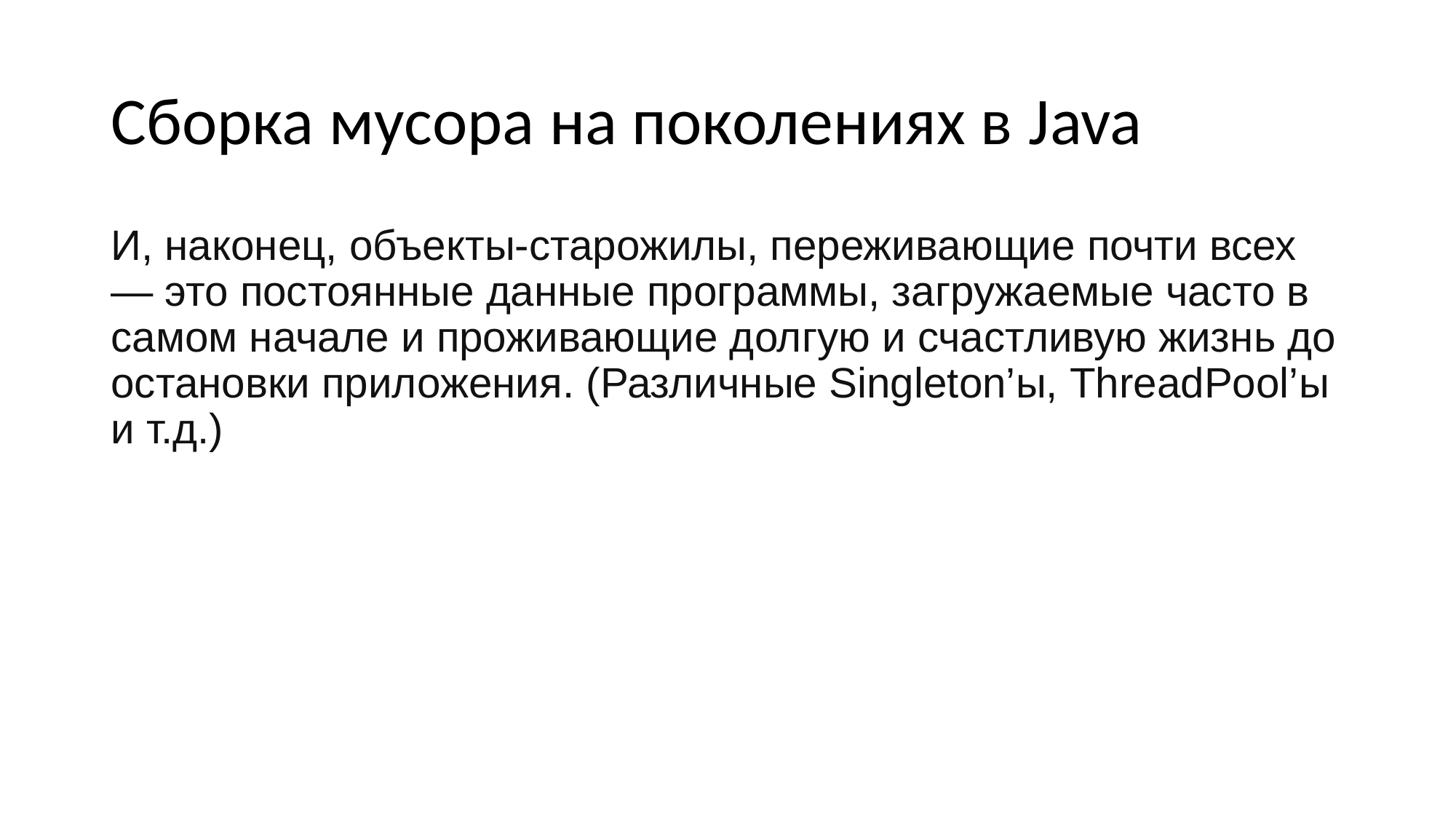

# Сборка мусора на поколениях в Java
И, наконец, объекты-старожилы, переживающие почти всех — это постоянные данные программы, загружаемые часто в самом начале и проживающие долгую и счастливую жизнь до остановки приложения. (Различные Singleton’ы, ThreadPool’ы и т.д.)